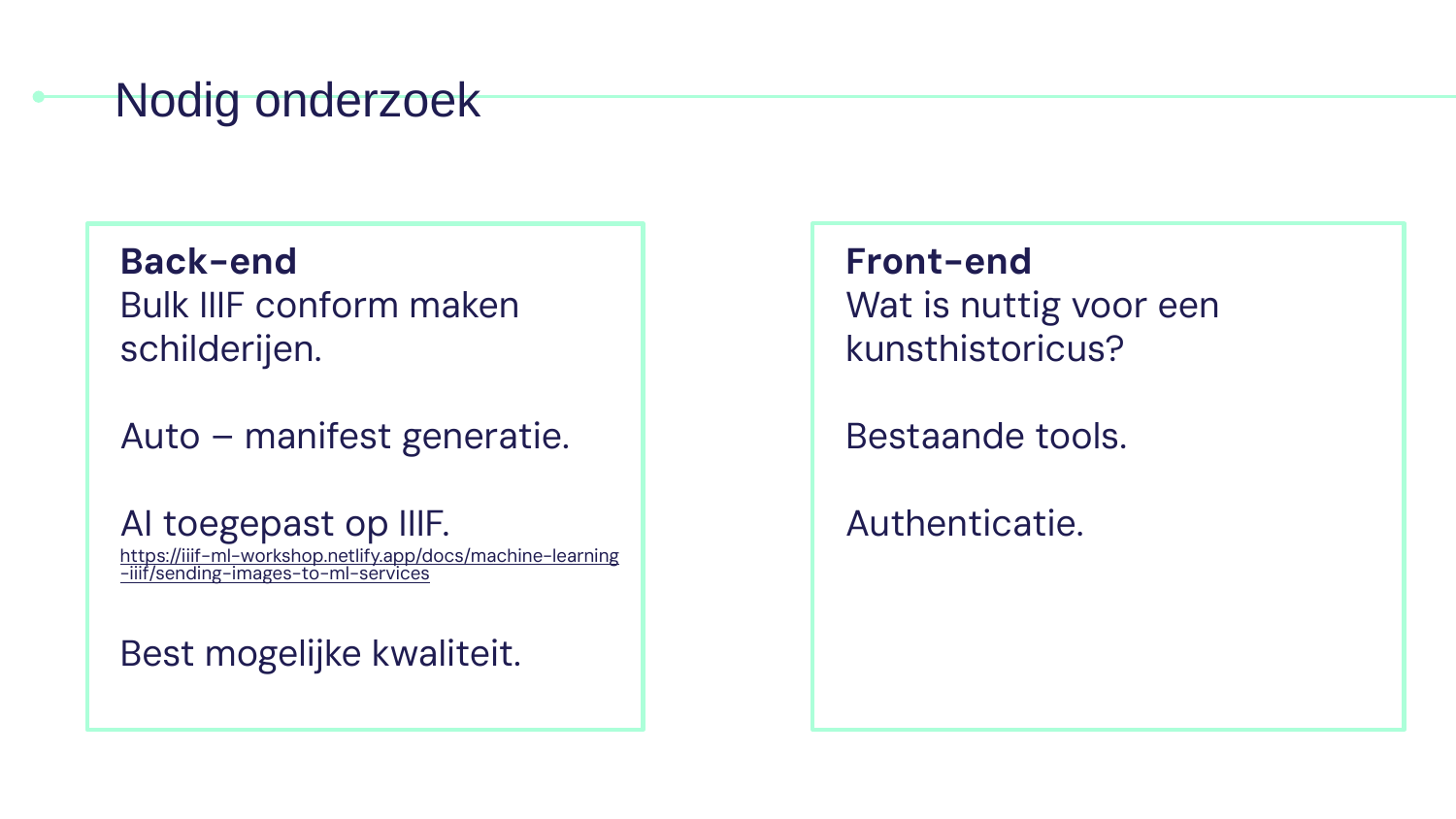

# Nodig onderzoek
Back-end
Bulk IIIF conform maken schilderijen.

Auto – manifest generatie.

AI toegepast op IIIF.
https://iiif-ml-workshop.netlify.app/docs/machine-learning-iiif/sending-images-to-ml-services

Best mogelijke kwaliteit.

Front-end
Wat is nuttig voor een kunsthistoricus?

Bestaande tools.

Authenticatie.